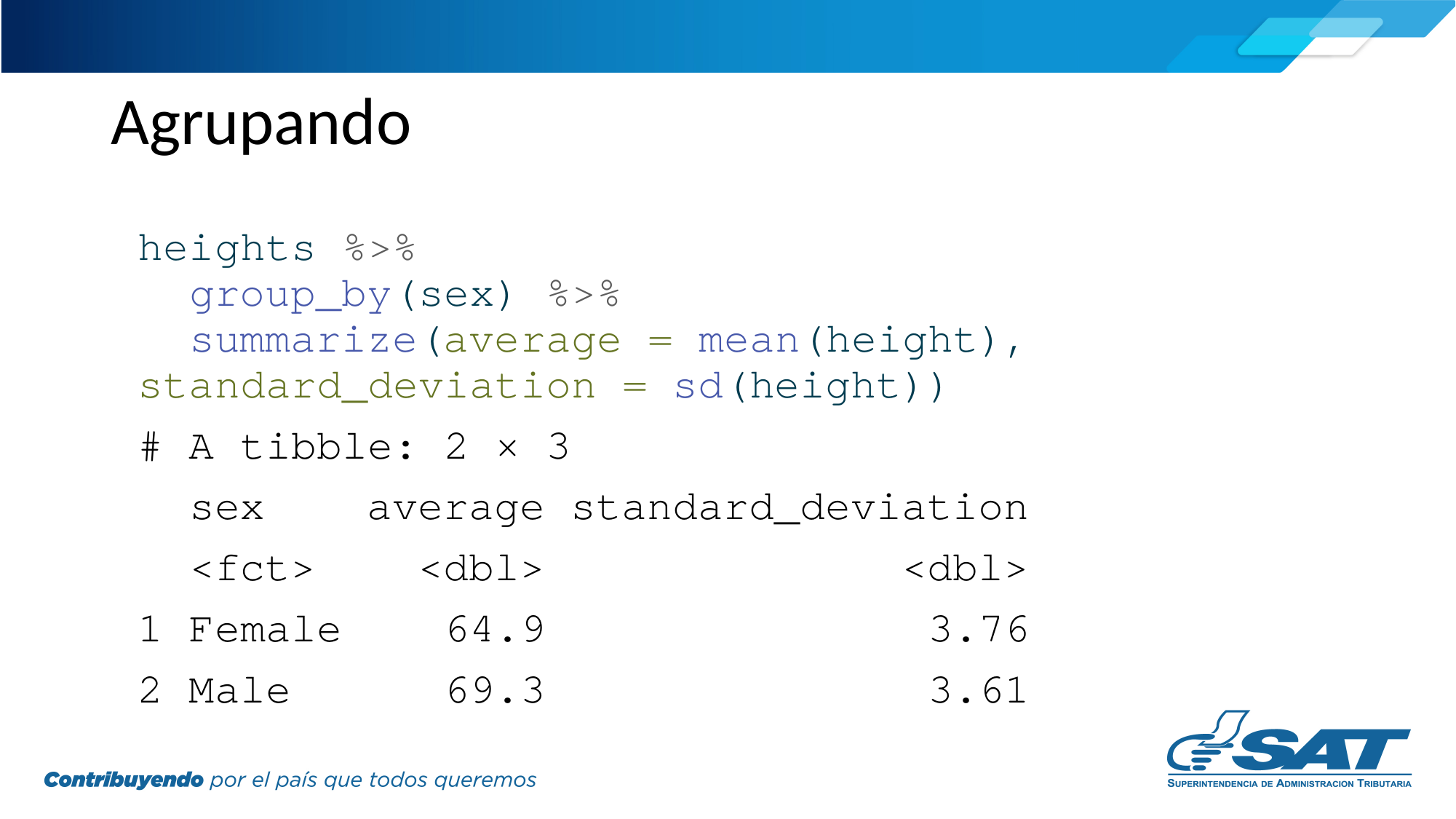

# Agrupando
heights %>%
  group_by(sex) %>%
  summarize(average = mean(height), standard_deviation = sd(height))
# A tibble: 2 × 3
  sex    average standard_deviation
  <fct>    <dbl>              <dbl>
1 Female    64.9               3.76
2 Male      69.3               3.61